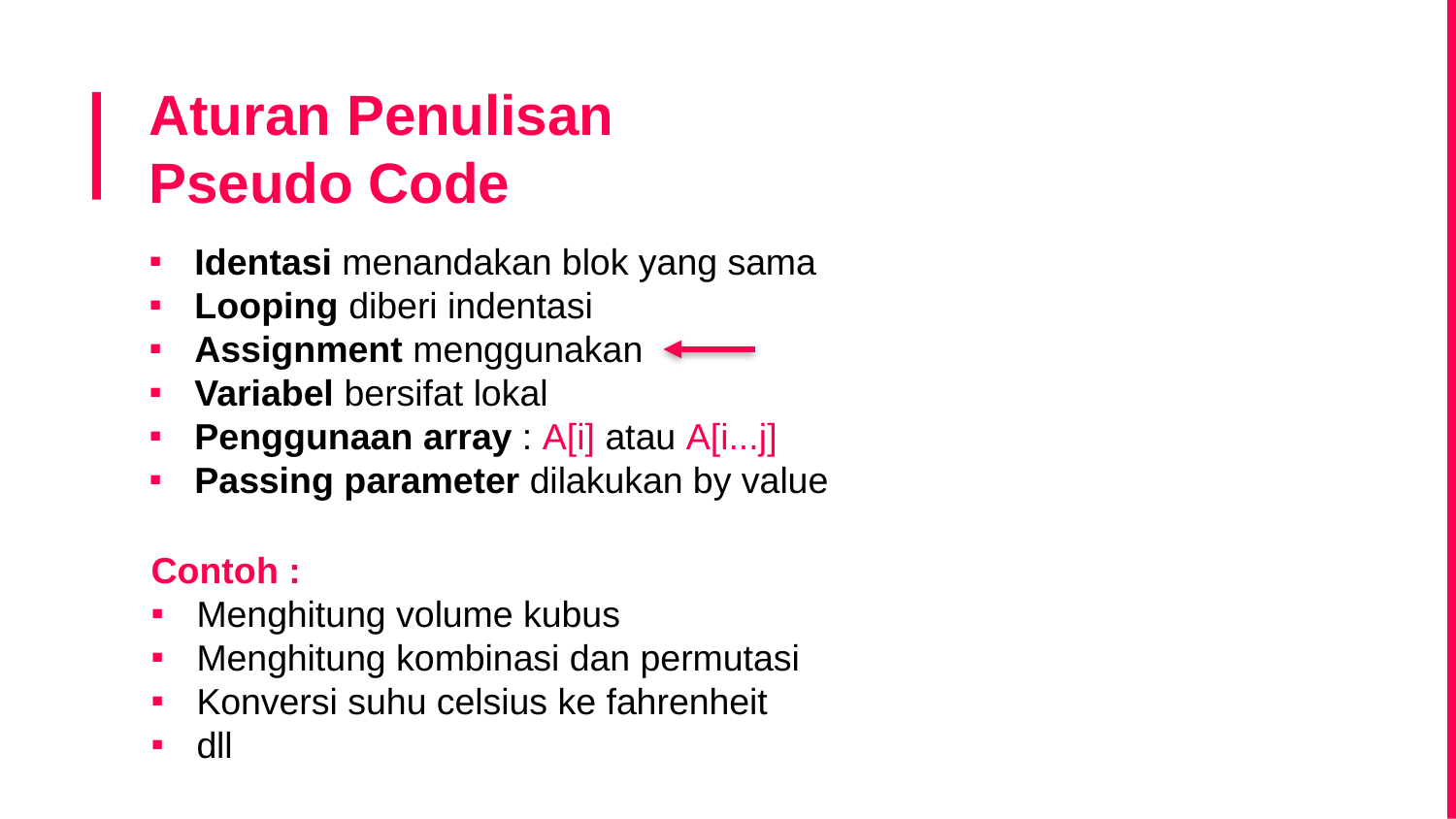

Aturan Penulisan Pseudo Code
Identasi menandakan blok yang sama
Looping diberi indentasi
Assignment menggunakan
Variabel bersifat lokal
Penggunaan array : A[i] atau A[i...j]
Passing parameter dilakukan by value
Contoh :
Menghitung volume kubus
Menghitung kombinasi dan permutasi
Konversi suhu celsius ke fahrenheit
dll